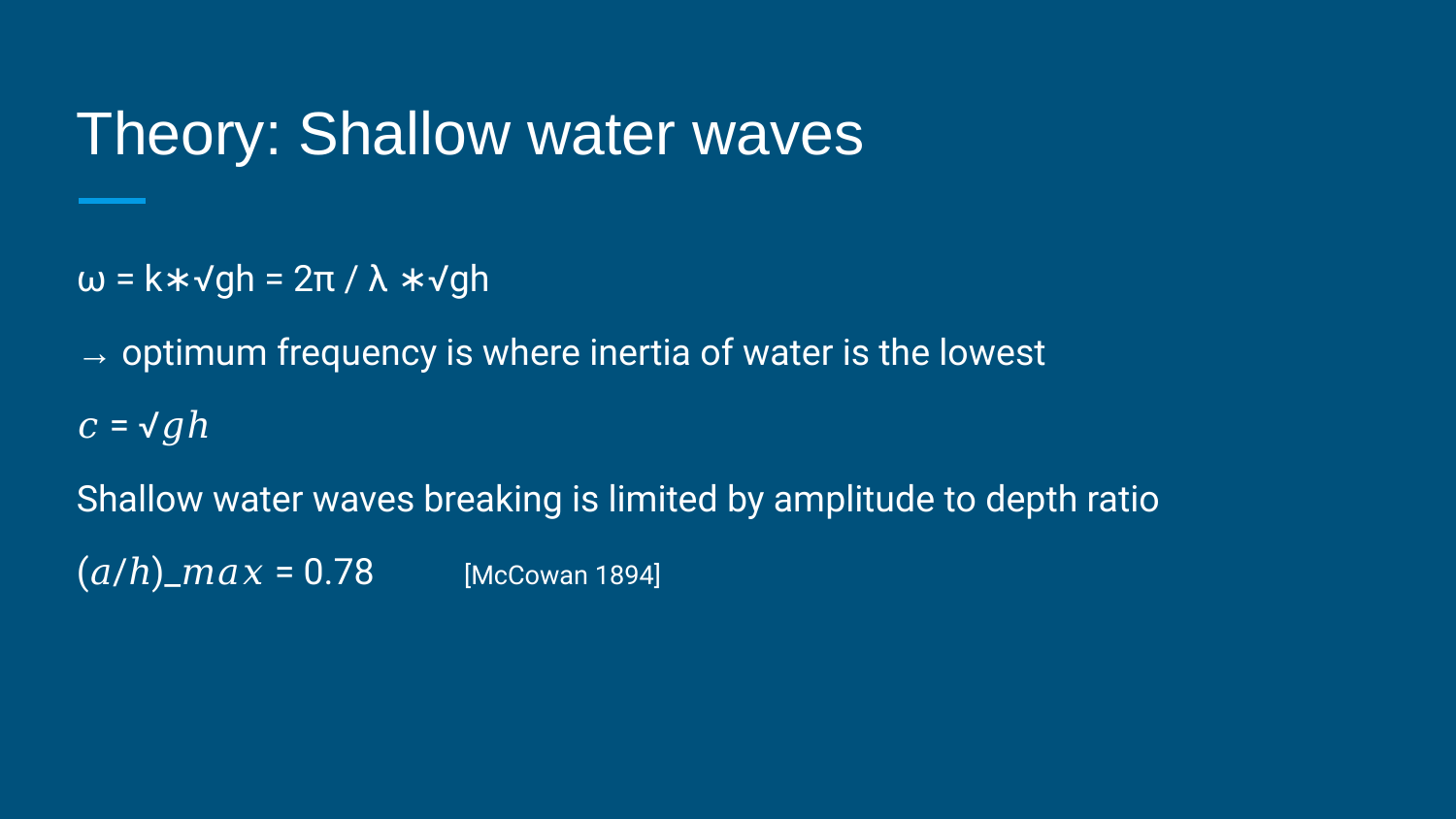

# Theory: Shallow water waves
ω = k∗√gh = 2π / λ ∗√gh
→ optimum frequency is where inertia of water is the lowest
𝑐 = √𝑔ℎ
Shallow water waves breaking is limited by amplitude to depth ratio
(𝑎/ℎ)_𝑚𝑎𝑥 = 0.78          [McCowan 1894]